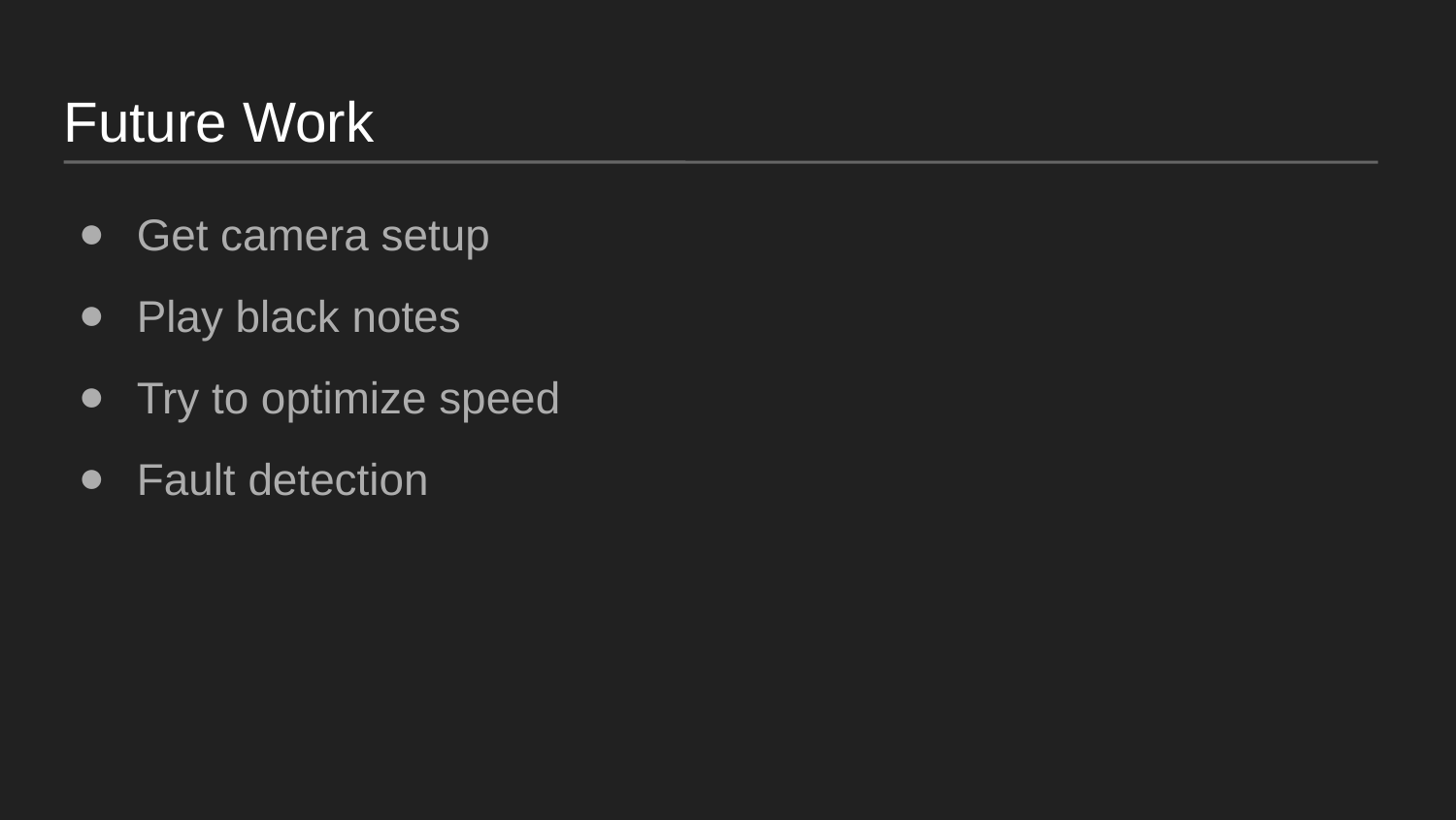

Future Work
Get camera setup
Play black notes
Try to optimize speed
Fault detection